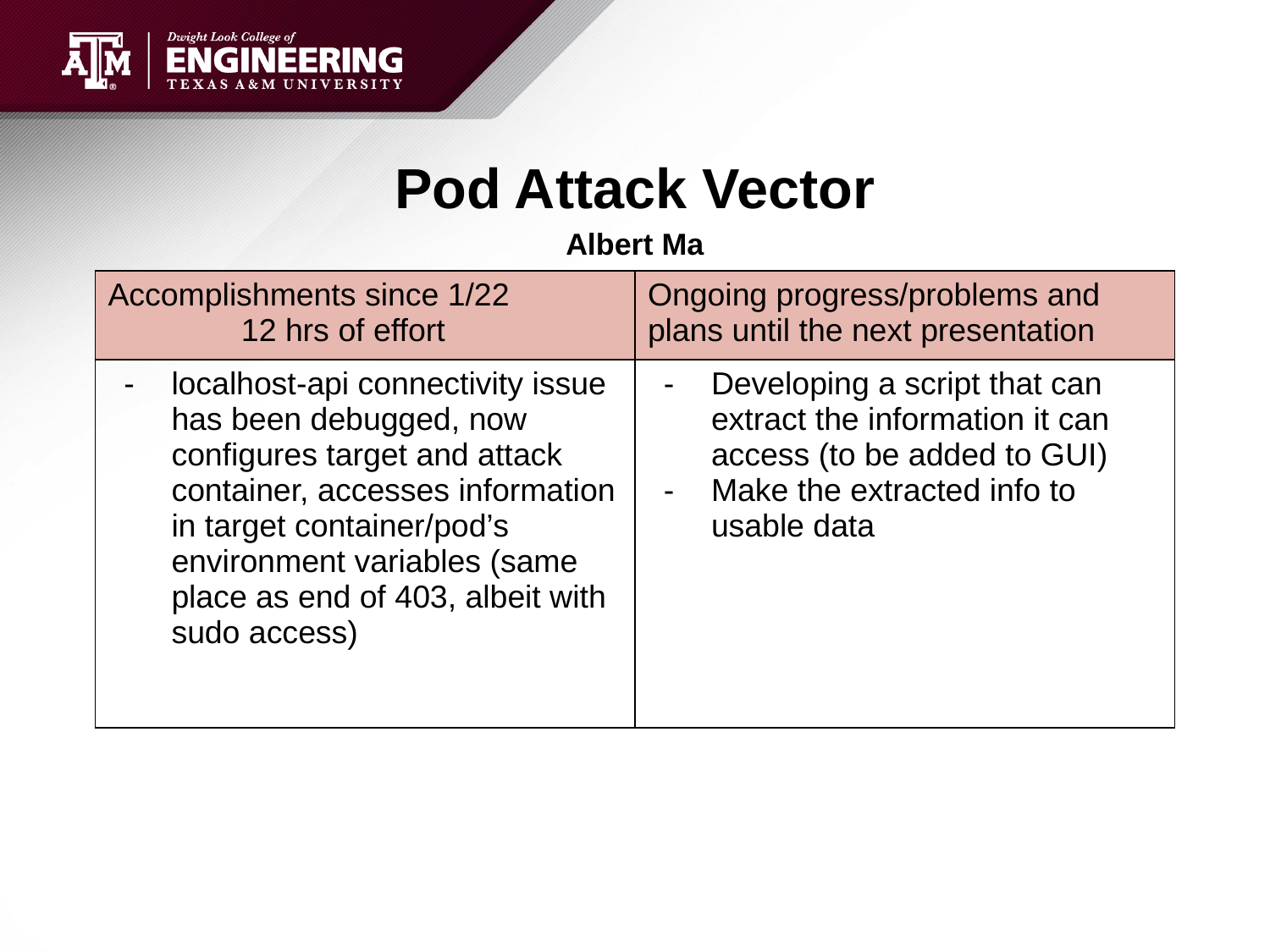

# Pod Attack Vector
Albert Ma
| Accomplishments since 1/22 12 hrs of effort | Ongoing progress/problems and plans until the next presentation |
| --- | --- |
| localhost-api connectivity issue has been debugged, now configures target and attack container, accesses information in target container/pod’s environment variables (same place as end of 403, albeit with sudo access) | Developing a script that can extract the information it can access (to be added to GUI) Make the extracted info to usable data |